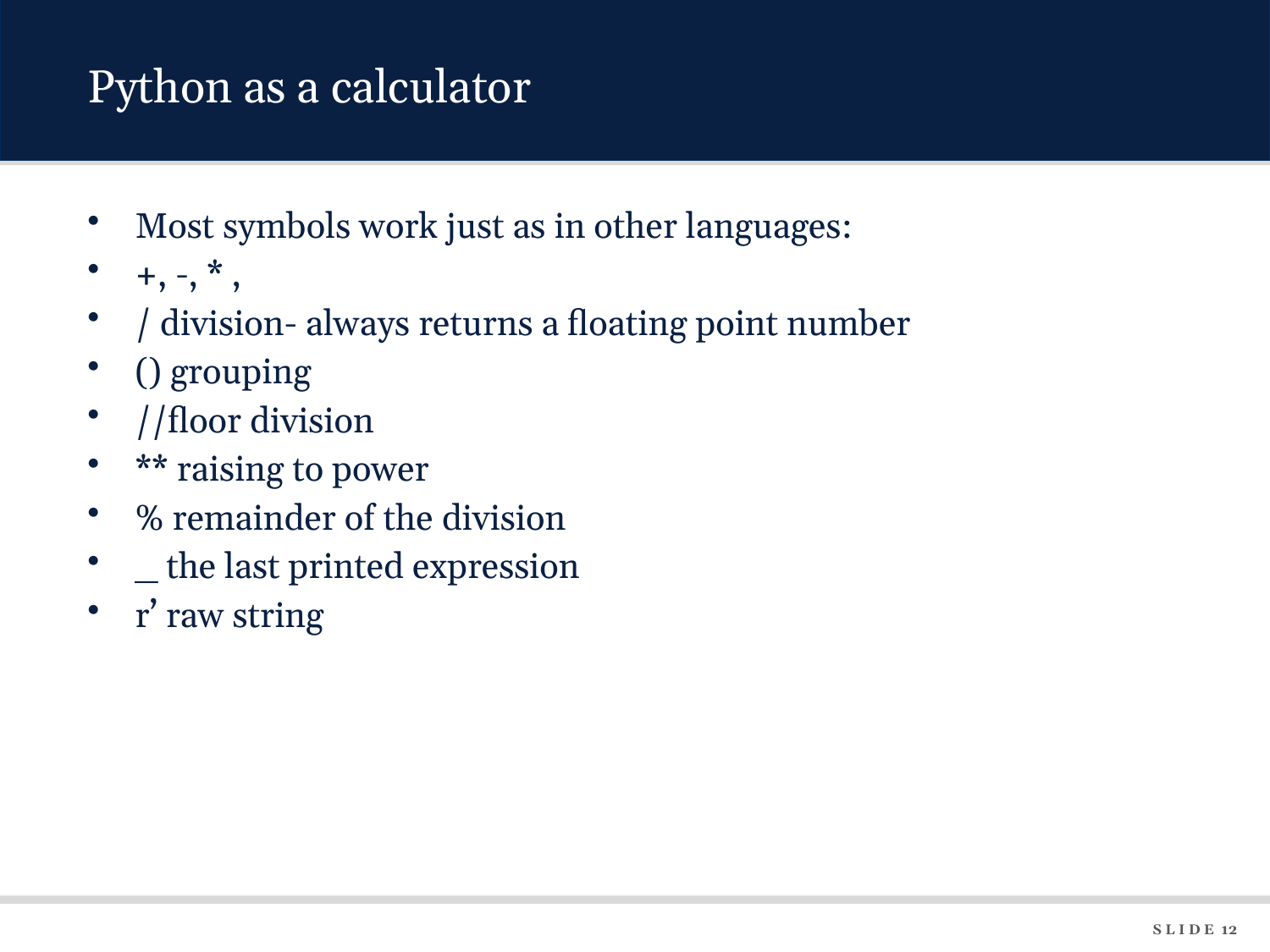

# Python as a calculator
Most symbols work just as in other languages:
+, -, * ,
/ division- always returns a floating point number
() grouping
//floor division
** raising to power
% remainder of the division
_ the last printed expression
r’ raw string